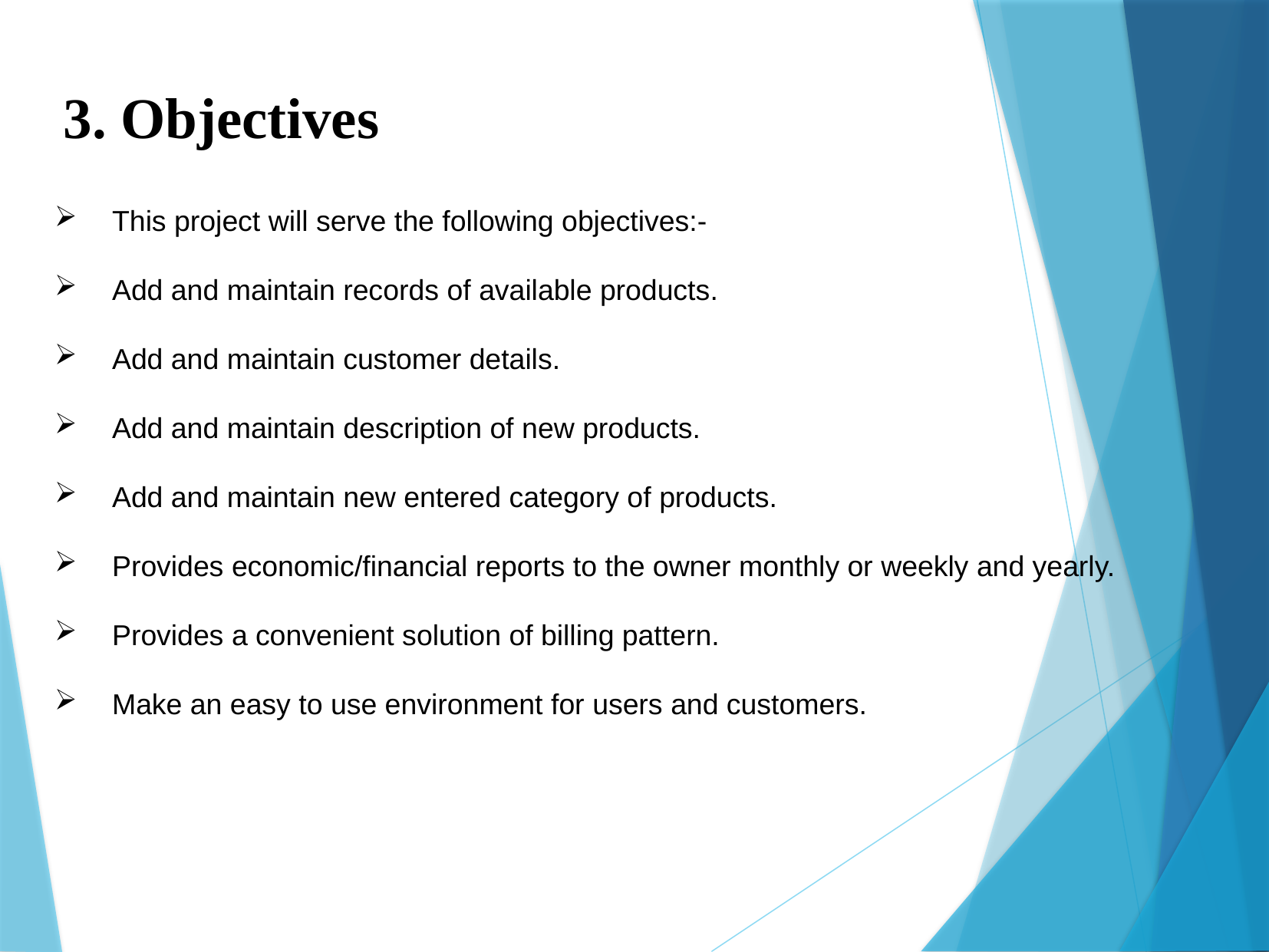

3. Objectives
This project will serve the following objectives:-

Add and maintain records of available products.

Add and maintain customer details.

Add and maintain description of new products.

Add and maintain new entered category of products.

Provides economic/financial reports to the owner monthly or weekly and yearly.

Provides a convenient solution of billing pattern.

Make an easy to use environment for users and customers.